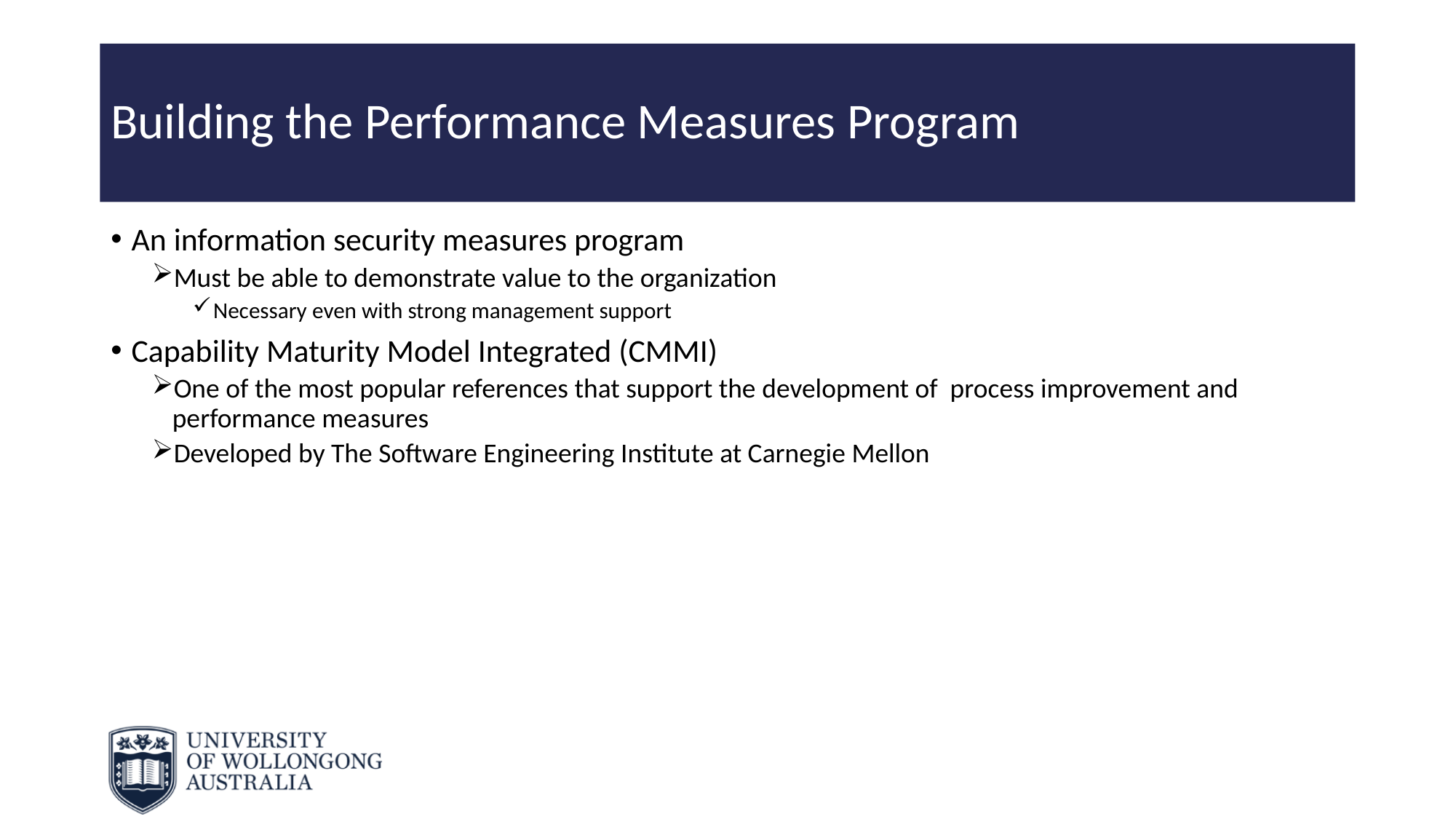

# Building the Performance Measures Program
An information security measures program
Must be able to demonstrate value to the organization
Necessary even with strong management support
Capability Maturity Model Integrated (CMMI)
One of the most popular references that support the development of  process improvement and performance measures
Developed by The Software Engineering Institute at Carnegie Mellon